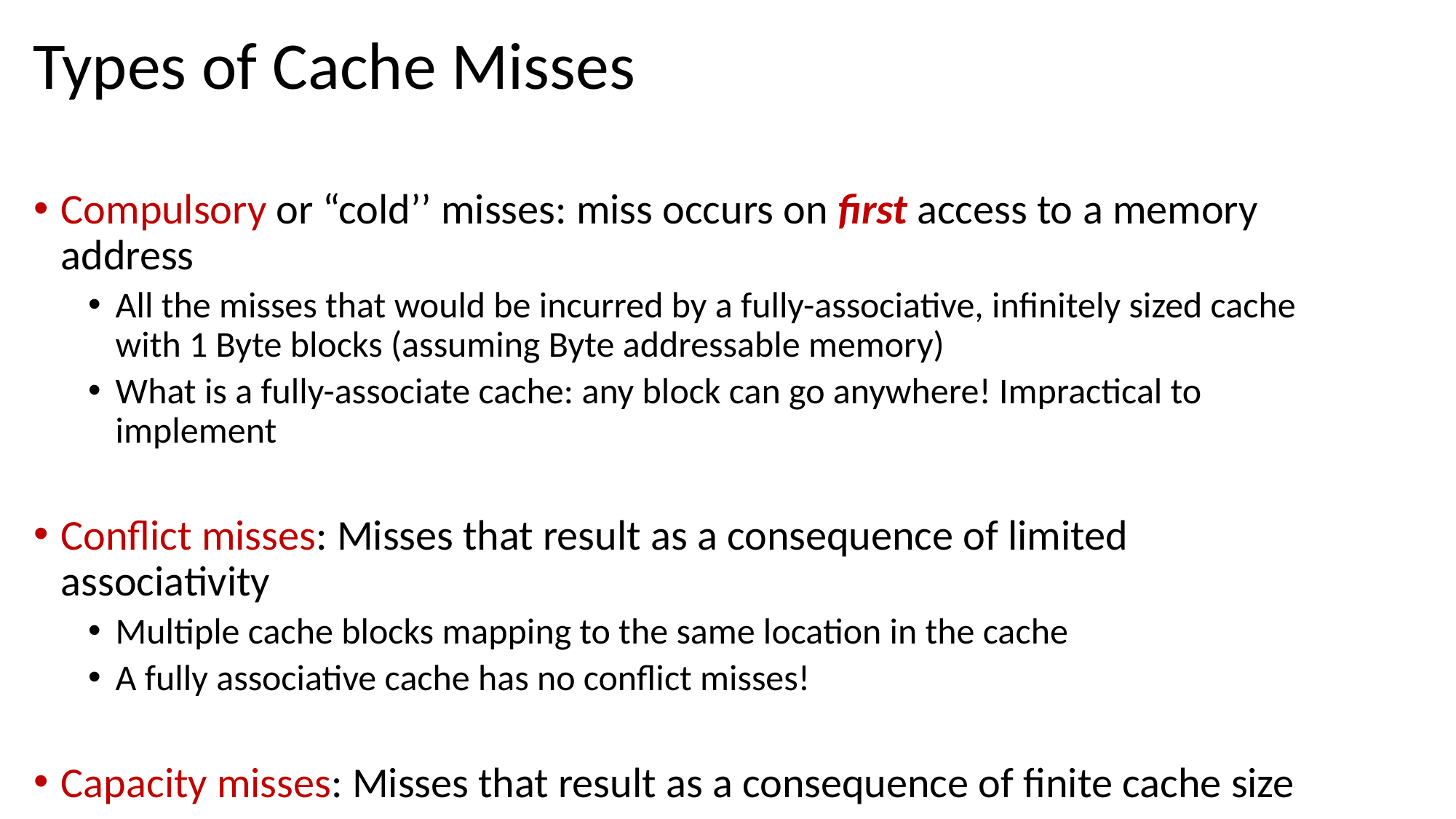

# Types of Cache Misses
Compulsory or “cold’’ misses: miss occurs on first access to a memory address
All the misses that would be incurred by a fully-associative, infinitely sized cache with 1 Byte blocks (assuming Byte addressable memory)
What is a fully-associate cache: any block can go anywhere! Impractical to implement

Conflict misses: Misses that result as a consequence of limited associativity
Multiple cache blocks mapping to the same location in the cache
A fully associative cache has no conflict misses!

Capacity misses: Misses that result as a consequence of finite cache size